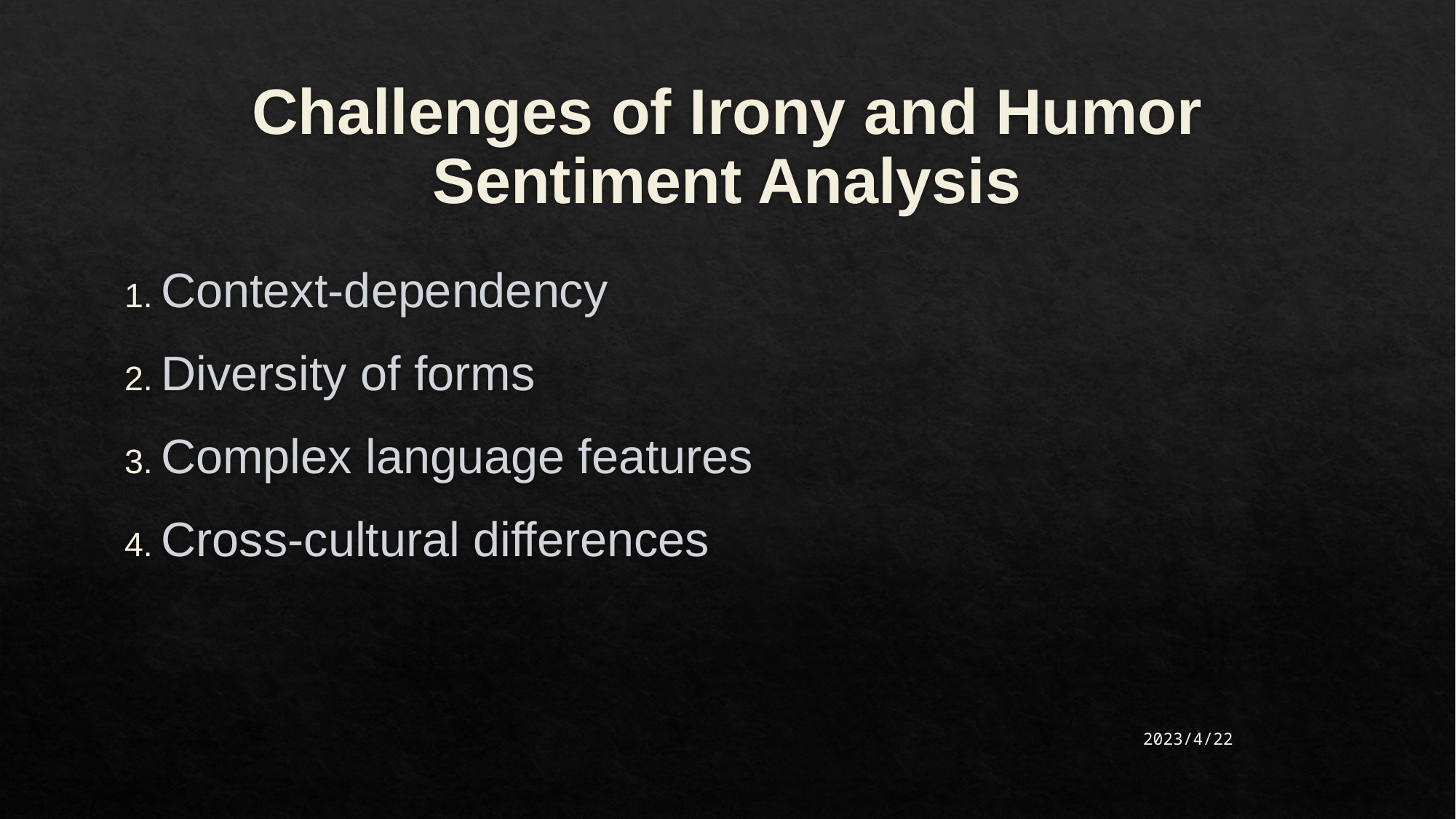

# Challenges of Irony and Humor Sentiment Analysis
Context-dependency
Diversity of forms
Complex language features
Cross-cultural differences

2023/4/22